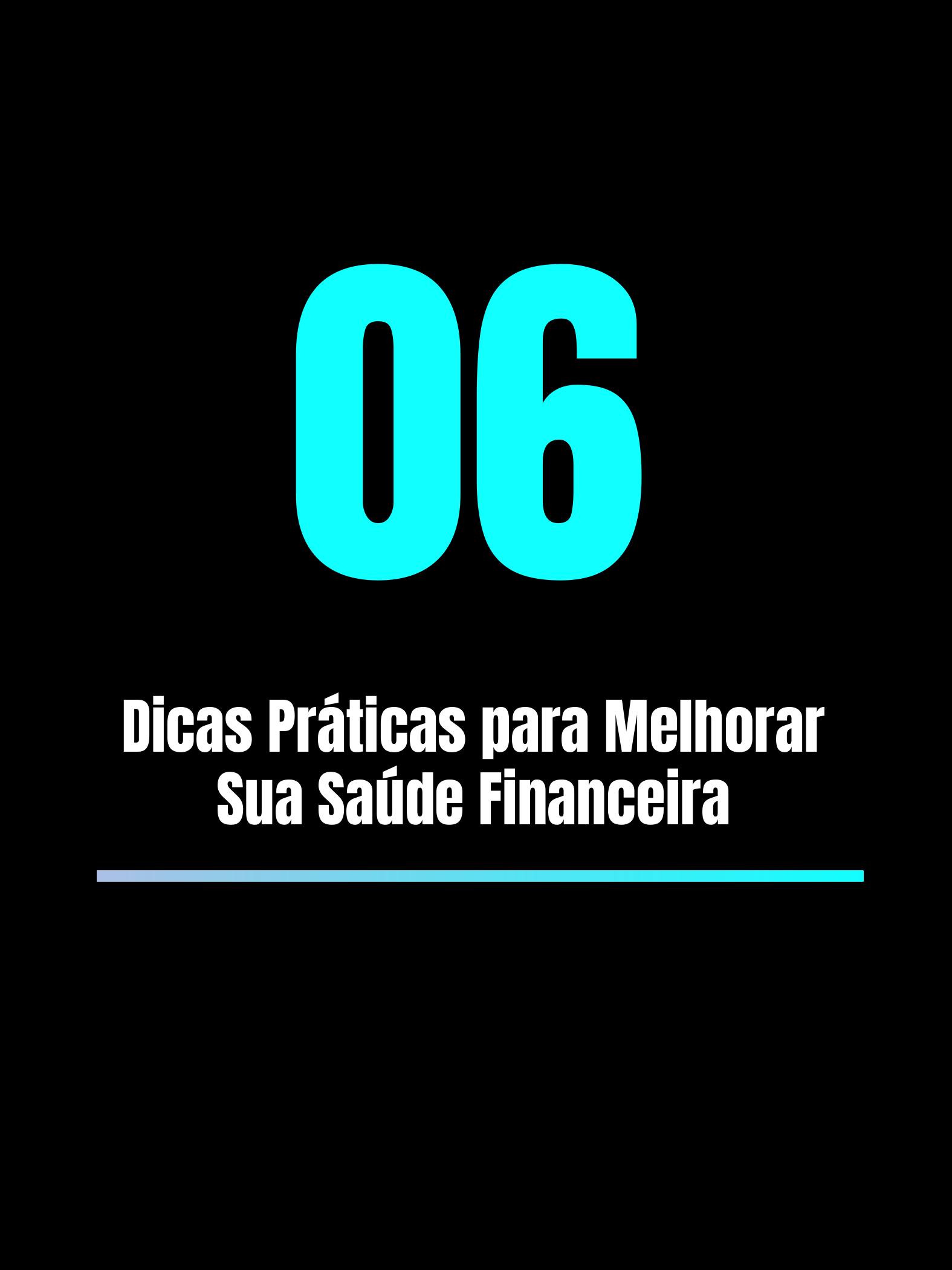

06
Dicas Práticas para Melhorar Sua Saúde Financeira